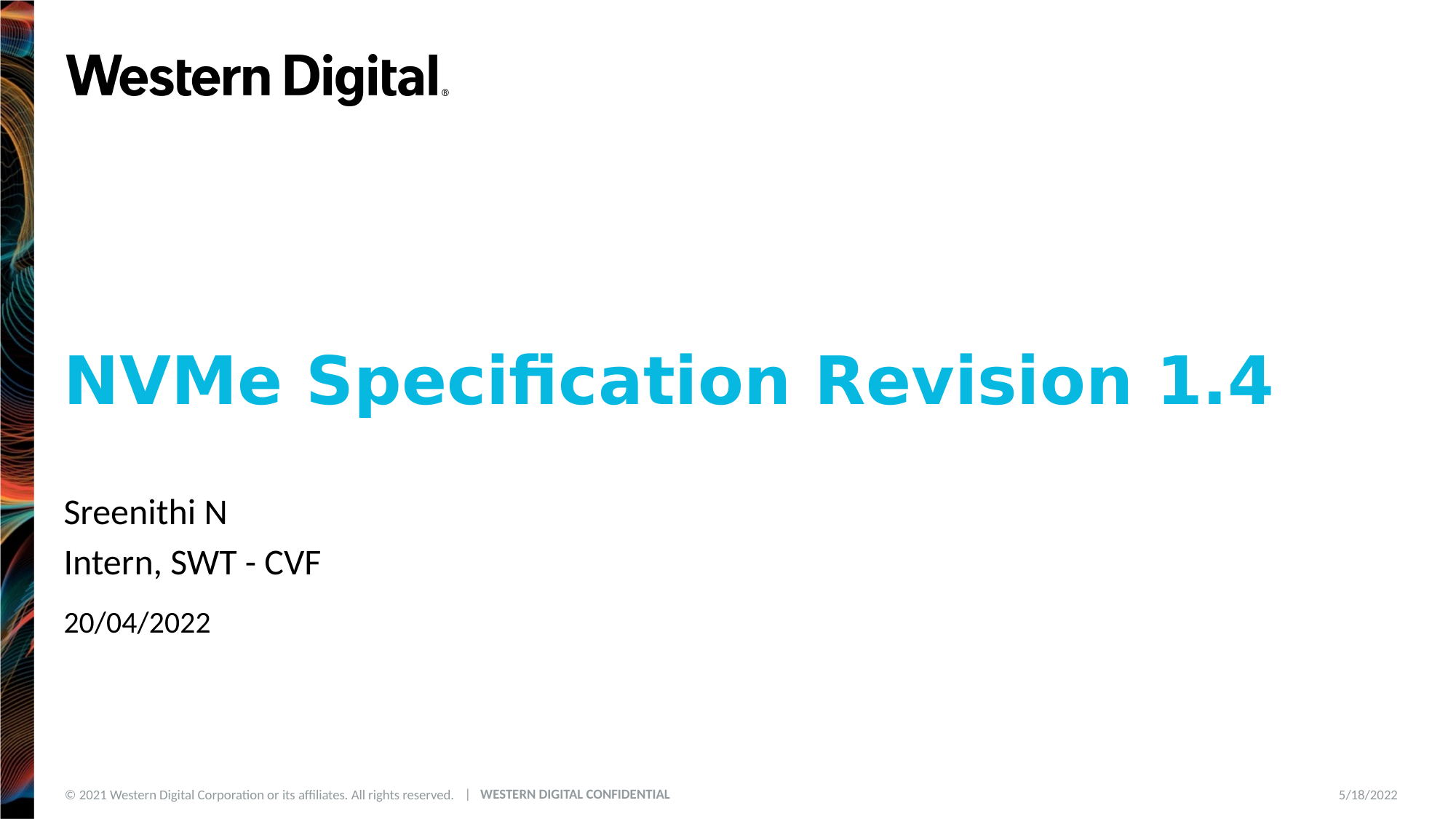

# NVMe Specification Revision 1.4
Sreenithi N
Intern, SWT - CVF
20/04/2022
5/18/2022